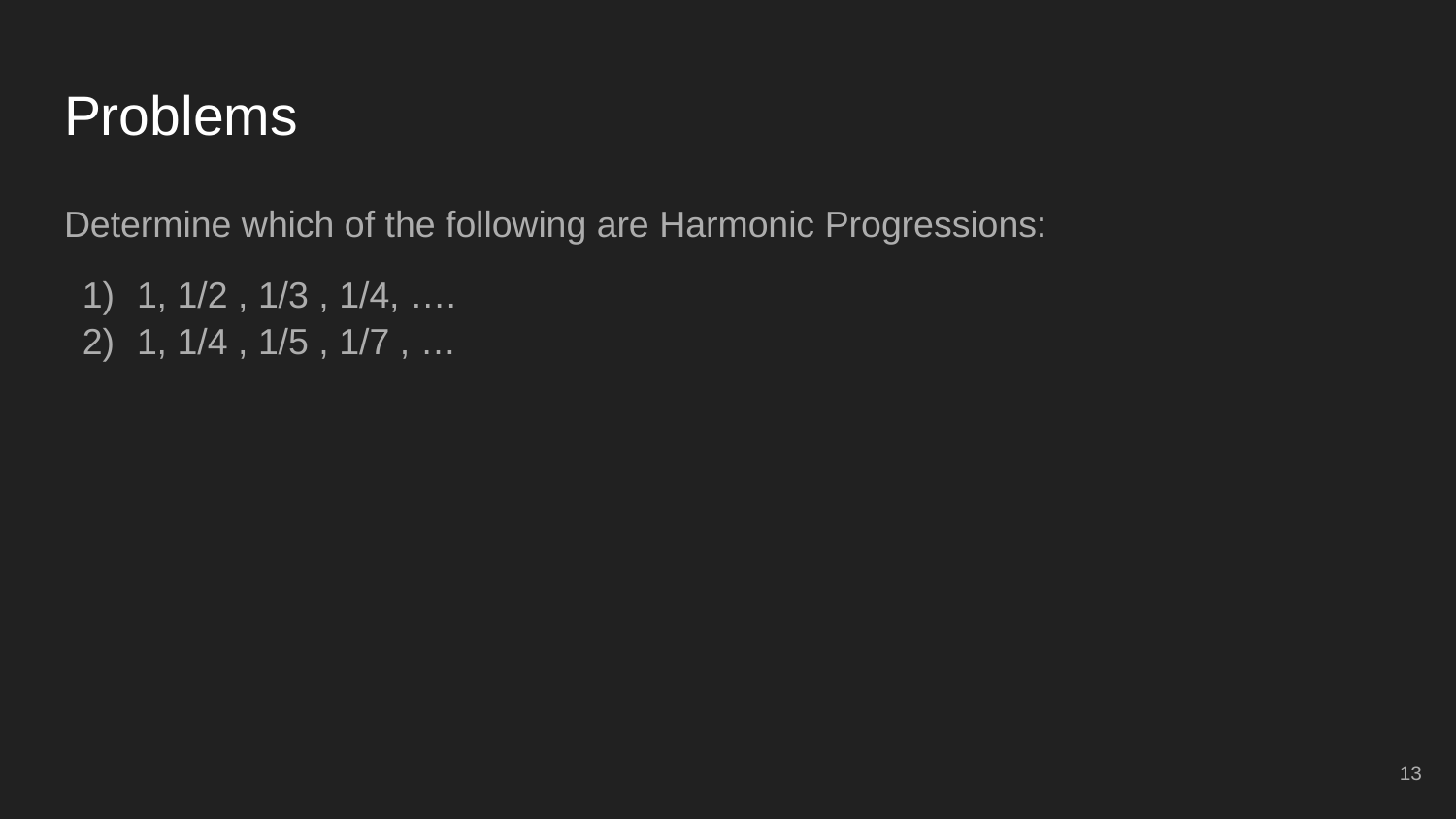

# Problems
Determine which of the following are Harmonic Progressions:
1, 1/2 , 1/3 , 1/4, ….
1, 1/4 , 1/5 , 1/7 , …

13